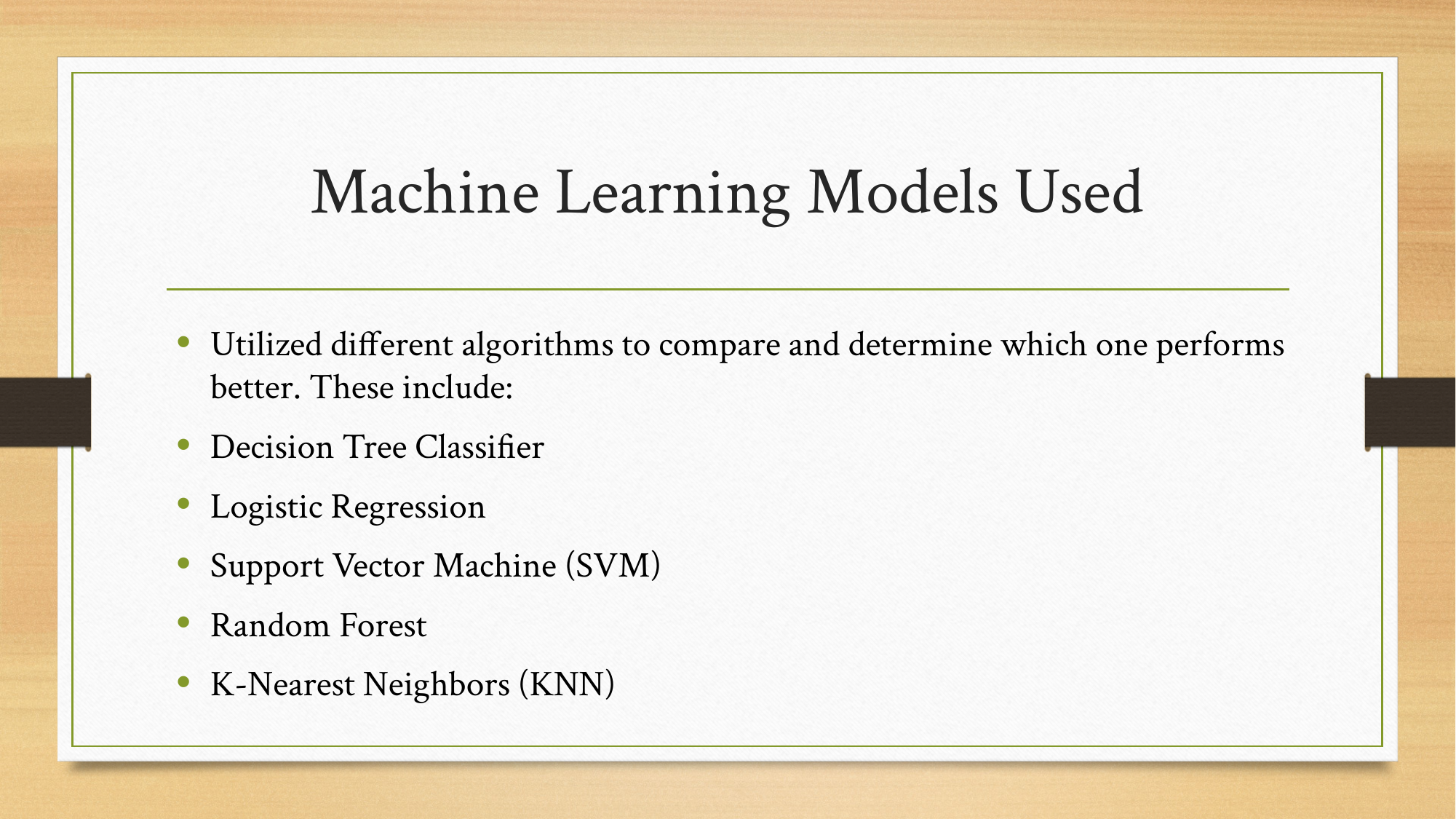

# Machine Learning Models Used
Utilized different algorithms to compare and determine which one performs better. These include:
Decision Tree Classifier
Logistic Regression
Support Vector Machine (SVM)
Random Forest
K-Nearest Neighbors (KNN)